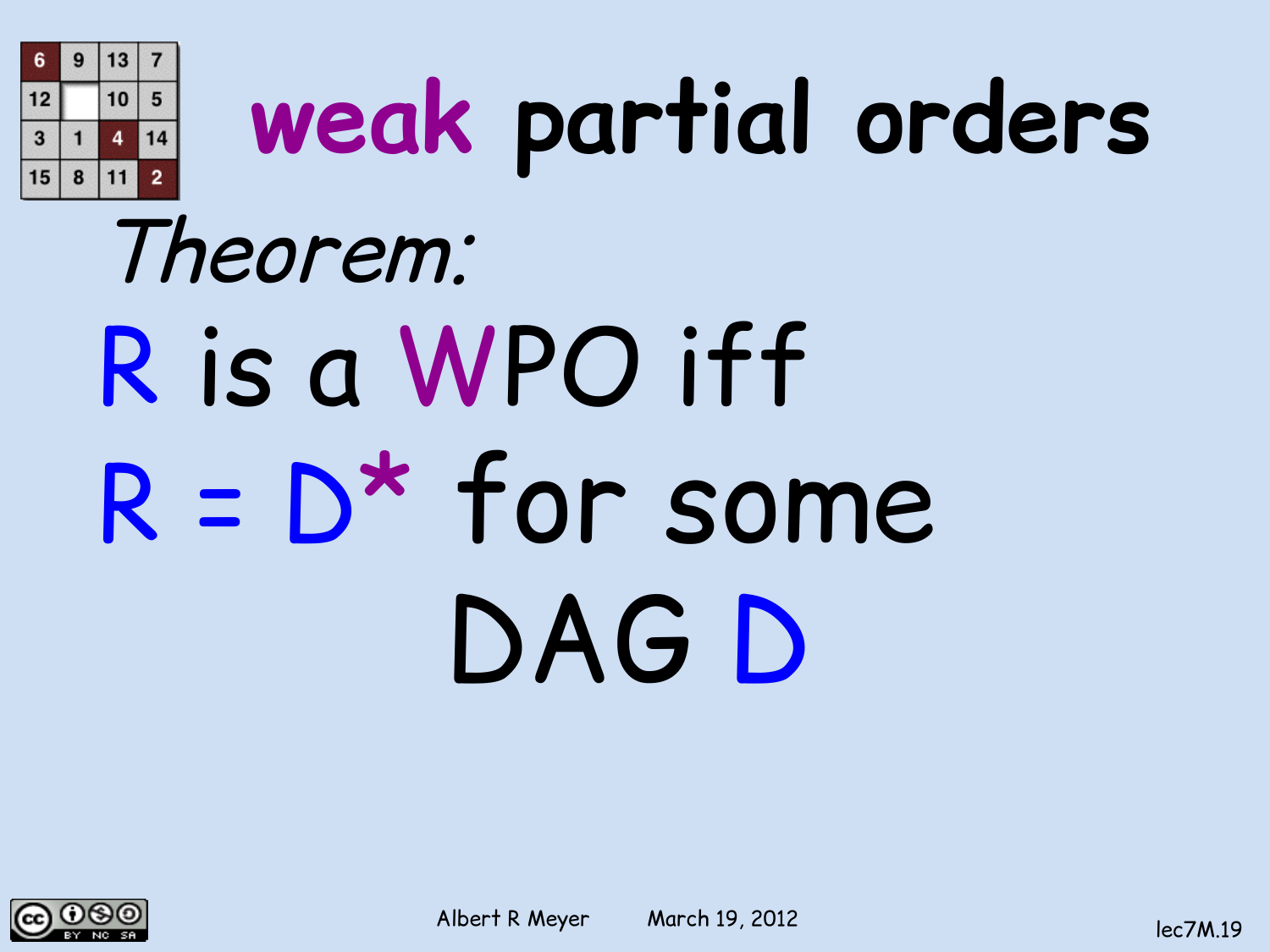

# weak partial orders
Theorem:
R is a WPO iff
R = D* for some
          DAG D